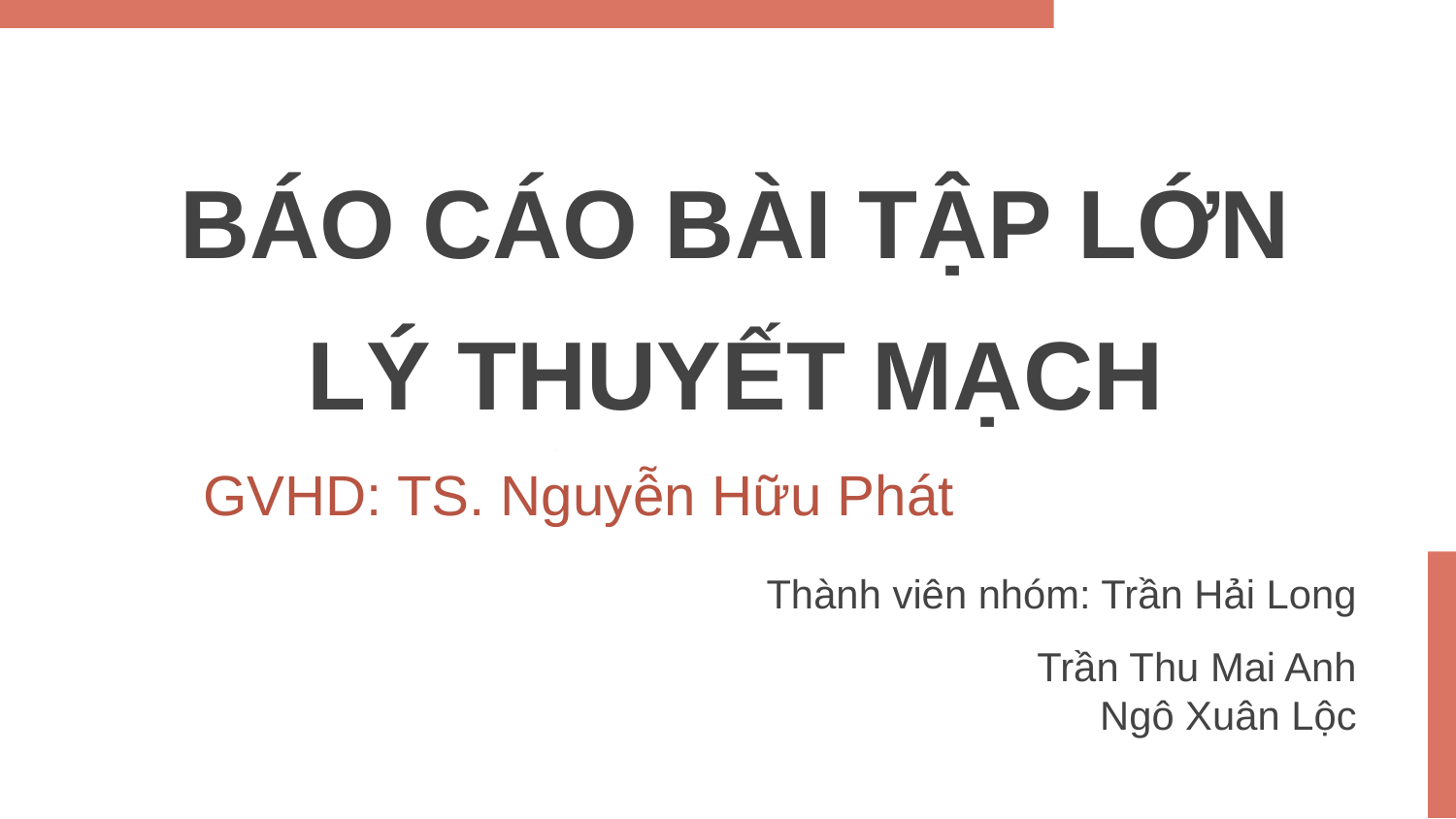

BÁO CÁO BÀI TẬP LỚN
LÝ THUYẾT MẠCH
GVHD: TS. Nguyễn Hữu Phát
Thành viên nhóm: Trần Hải Long
Trần Thu Mai Anh
Ngô Xuân Lộc